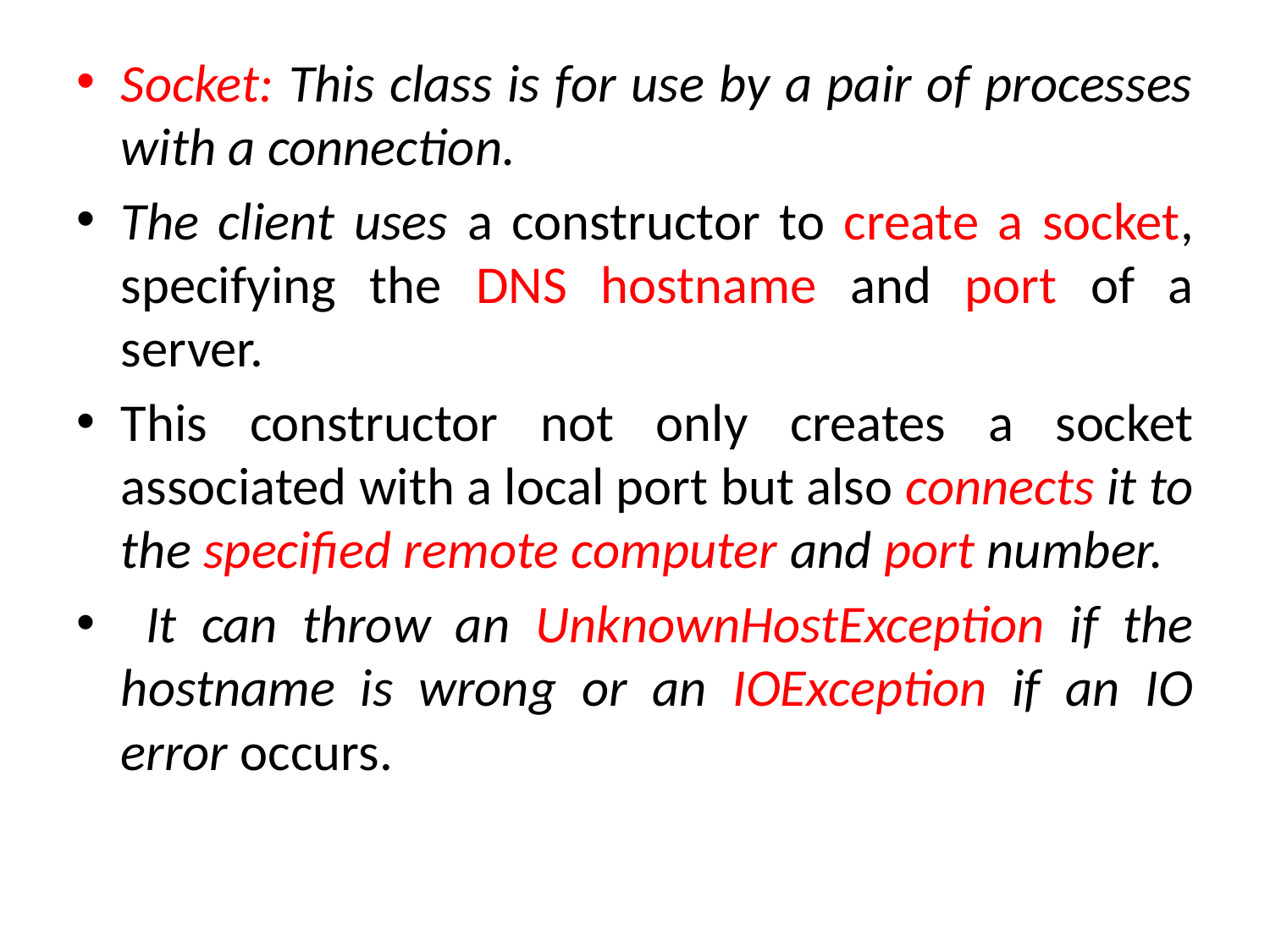

Socket: This class is for use by a pair of processes with a connection.
The client uses a constructor to create a socket, specifying the DNS hostname and port of a server.
This constructor not only creates a socket associated with a local port but also connects it to the specified remote computer and port number.
 It can throw an UnknownHostException if the hostname is wrong or an IOException if an IO error occurs.